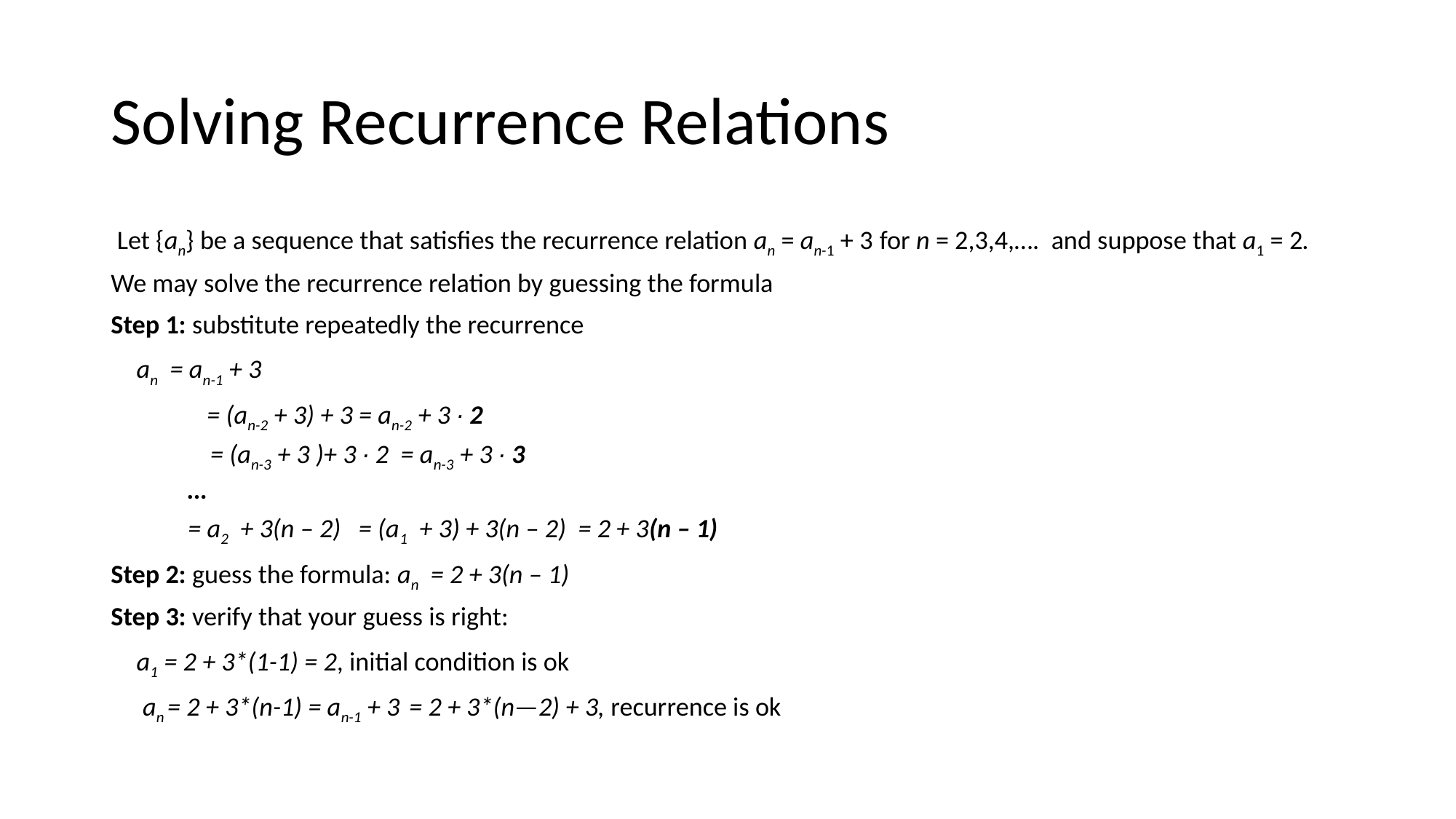

# Solving Recurrence Relations
 Let {an} be a sequence that satisfies the recurrence relation an = an-1 + 3  for n = 2,3,4,….  and suppose that a1 = 2.
We may solve the recurrence relation by guessing the formula
Step 1: substitute repeatedly the recurrence
	an  = an-1 + 3
                = (an-2 + 3) + 3 = an-2 + 3 ∙ 2
        = (an-3 + 3 )+ 3 ∙ 2  = an-3 + 3 ∙ 3
			…
		= a2  + 3(n – 2)   = (a1  + 3) + 3(n – 2)  = 2 + 3(n – 1)
Step 2: guess the formula: an  = 2 + 3(n – 1)
Step 3: verify that your guess is right:
	a1 = 2 + 3*(1-1) = 2, initial condition is ok
	 an = 2 + 3*(n-1) = an-1 + 3  = 2 + 3*(n—2) + 3, recurrence is ok